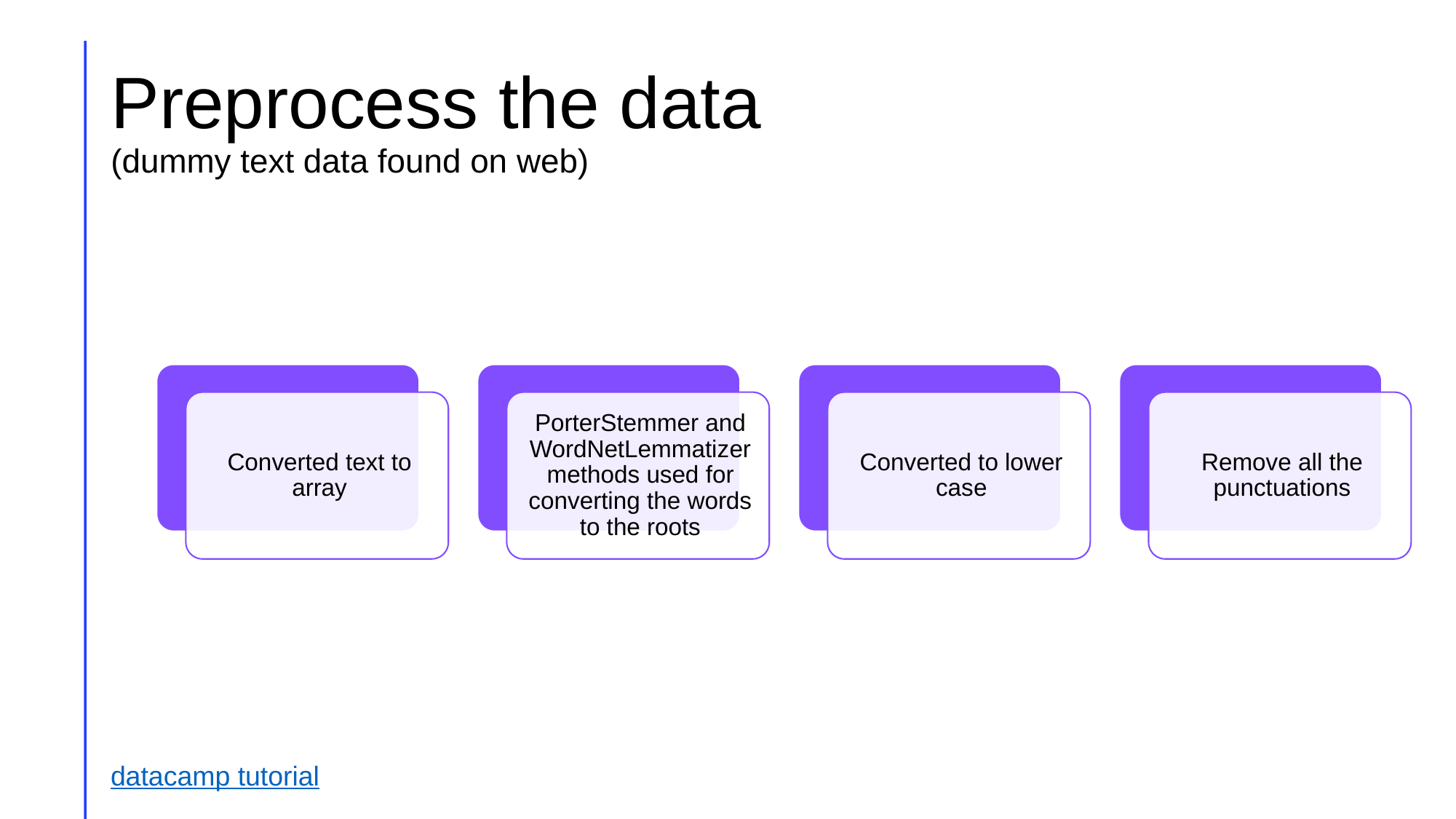

# Preprocess the data (dummy text data found on web)
Converted text to array
PorterStemmer and WordNetLemmatizer methods used for converting the words to the roots
Converted to lower case
Remove all the punctuations
datacamp tutorial